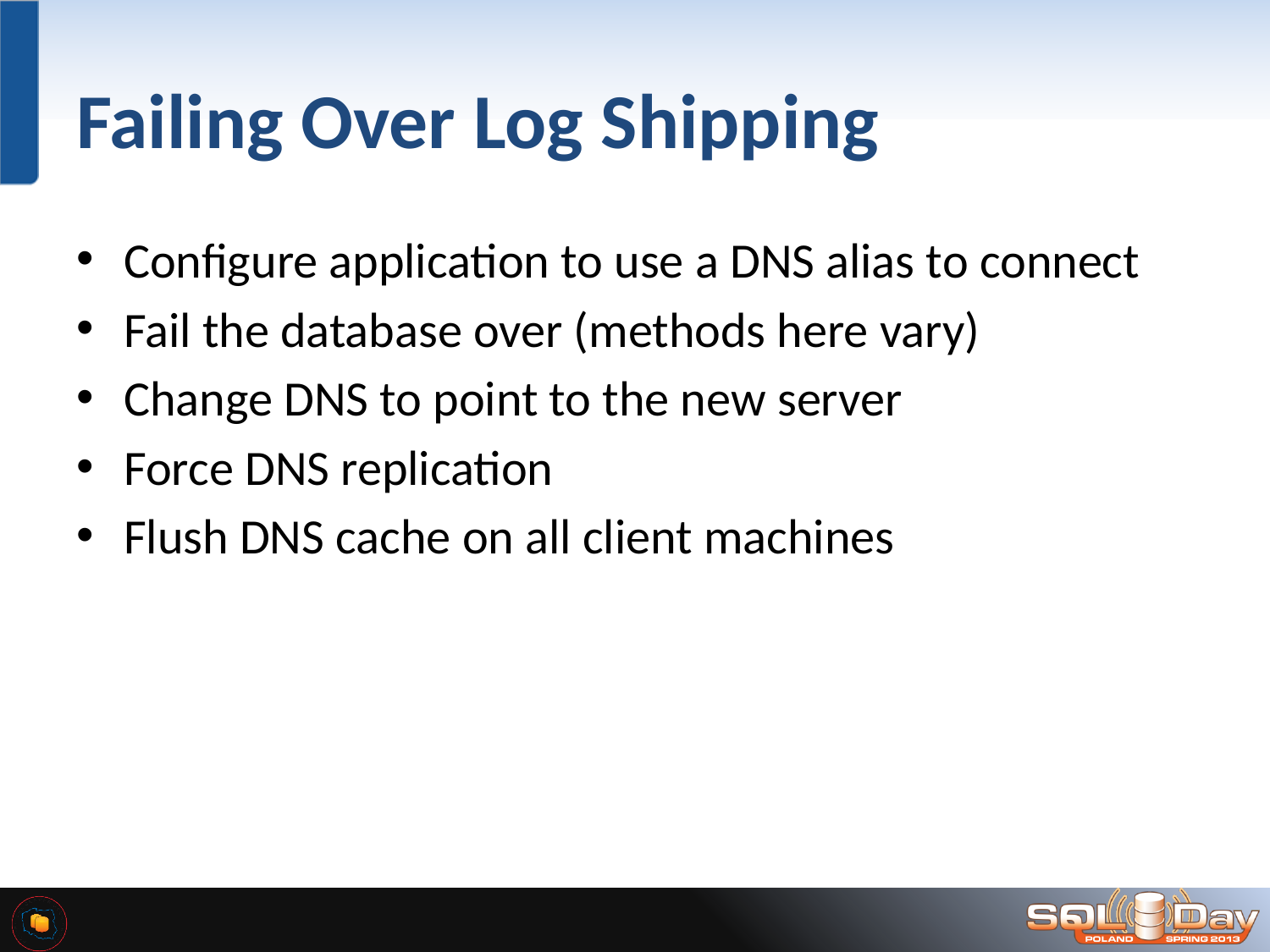

# Failing Over Log Shipping
Configure application to use a DNS alias to connect
Fail the database over (methods here vary)
Change DNS to point to the new server
Force DNS replication
Flush DNS cache on all client machines